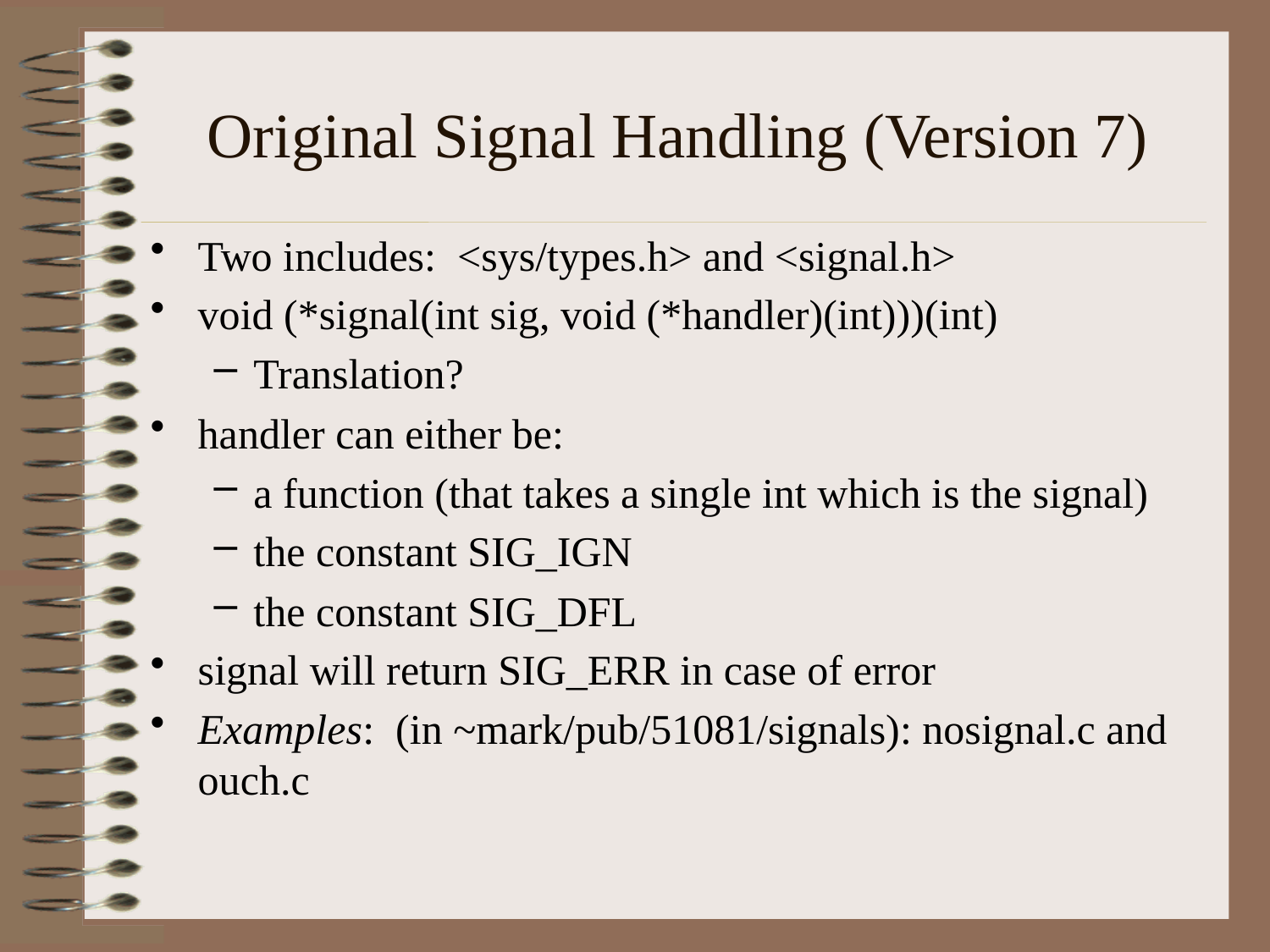

# Original Signal Handling (Version 7)
Two includes:  <sys/types.h> and <signal.h>
void (*signal(int sig, void (*handler)(int)))(int)
Translation?
handler can either be:
a function (that takes a single int which is the signal)
the constant SIG_IGN
the constant SIG_DFL
signal will return SIG_ERR in case of error
Examples:  (in ~mark/pub/51081/signals): nosignal.c and ouch.c